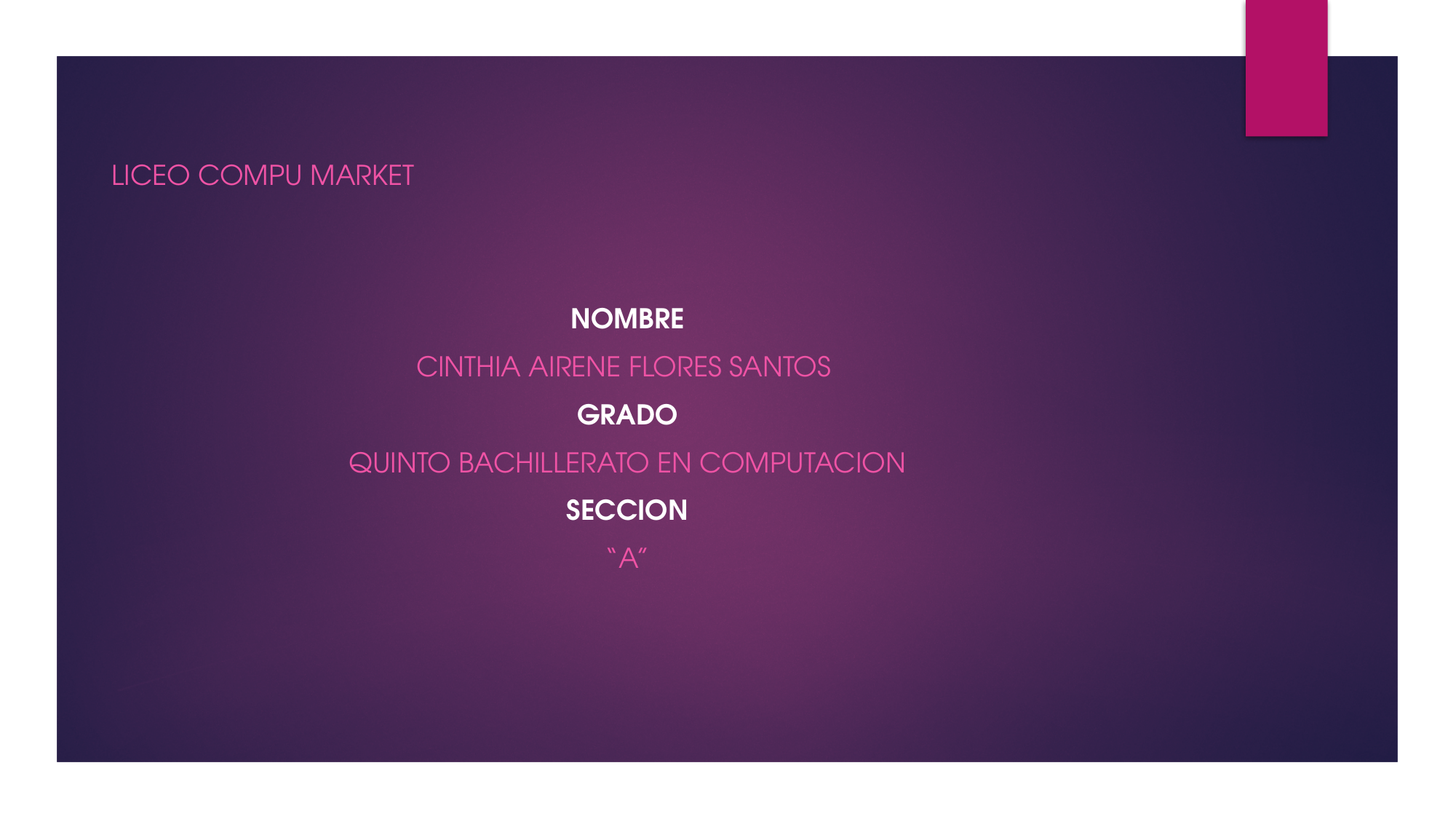

#
LICEO COMPU MARKET

NOMBRE
CINTHIA AIRENE FLORES SANTOS
GRADO
QUINTO BACHILLERATO EN COMPUTACION
SECCION
“A”